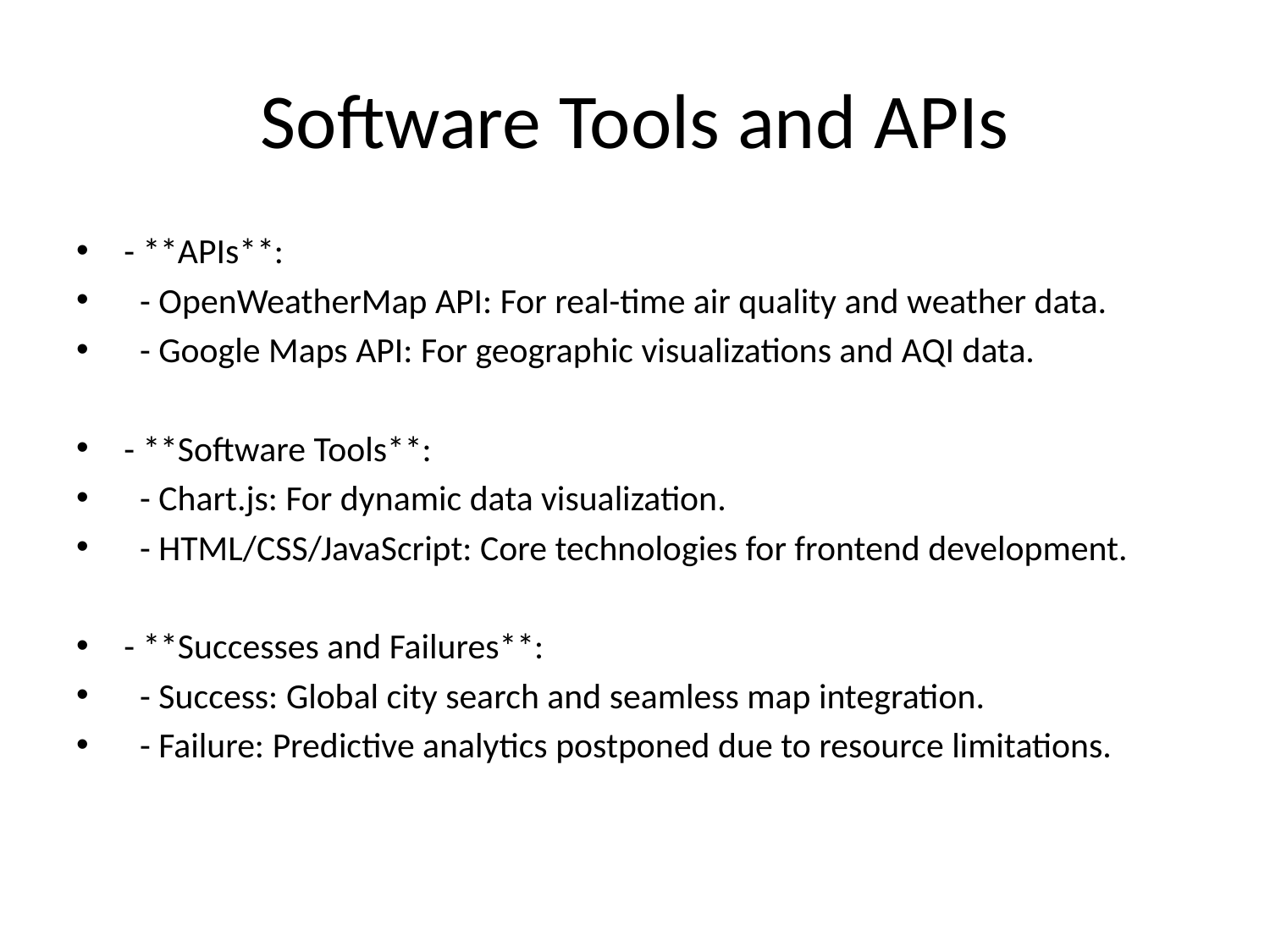

# Software Tools and APIs
- **APIs**:
  - OpenWeatherMap API: For real-time air quality and weather data.
  - Google Maps API: For geographic visualizations and AQI data.

- **Software Tools**:
  - Chart.js: For dynamic data visualization.
  - HTML/CSS/JavaScript: Core technologies for frontend development.

- **Successes and Failures**:
  - Success: Global city search and seamless map integration.
  - Failure: Predictive analytics postponed due to resource limitations.